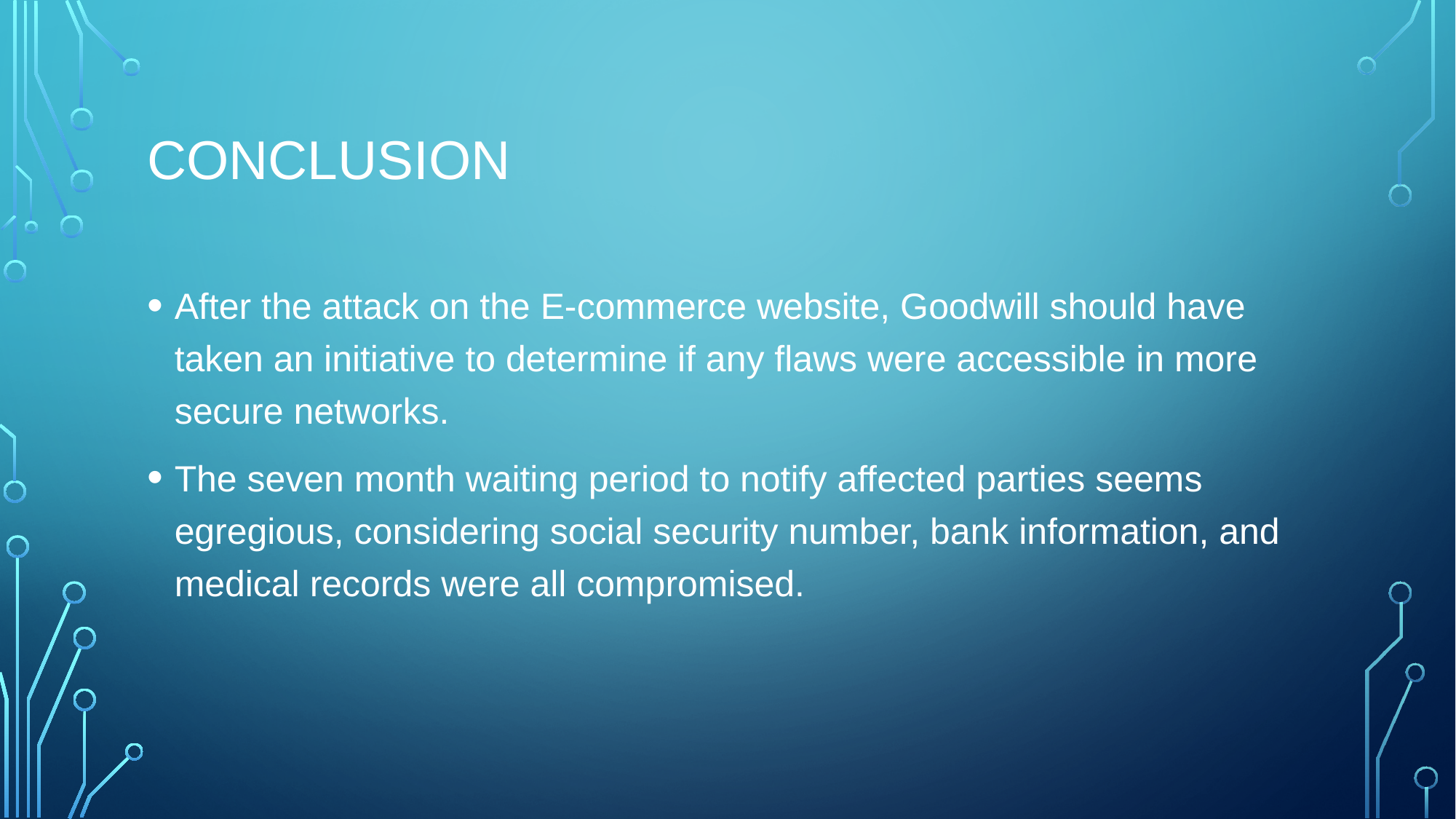

# Conclusion
After the attack on the E-commerce website, Goodwill should have taken an initiative to determine if any flaws were accessible in more secure networks.
The seven month waiting period to notify affected parties seems egregious, considering social security number, bank information, and medical records were all compromised.